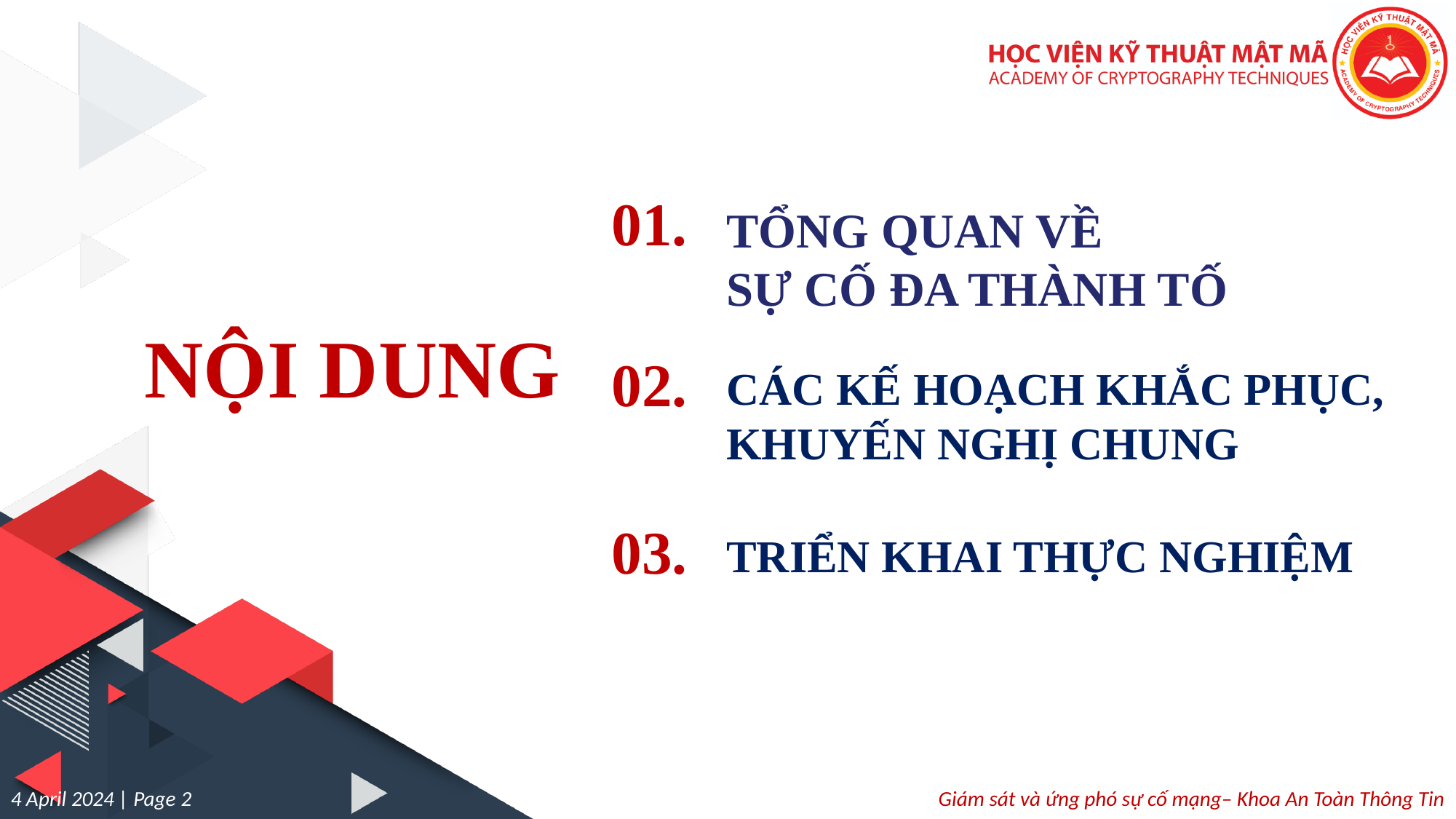

01.
TỔNG QUAN VỀ
SỰ CỐ ĐA THÀNH TỐ
NỘI DUNG
02.
CÁC KẾ HOẠCH KHẮC PHỤC, KHUYẾN NGHỊ CHUNG
03.
TRIỂN KHAI THỰC NGHIỆM